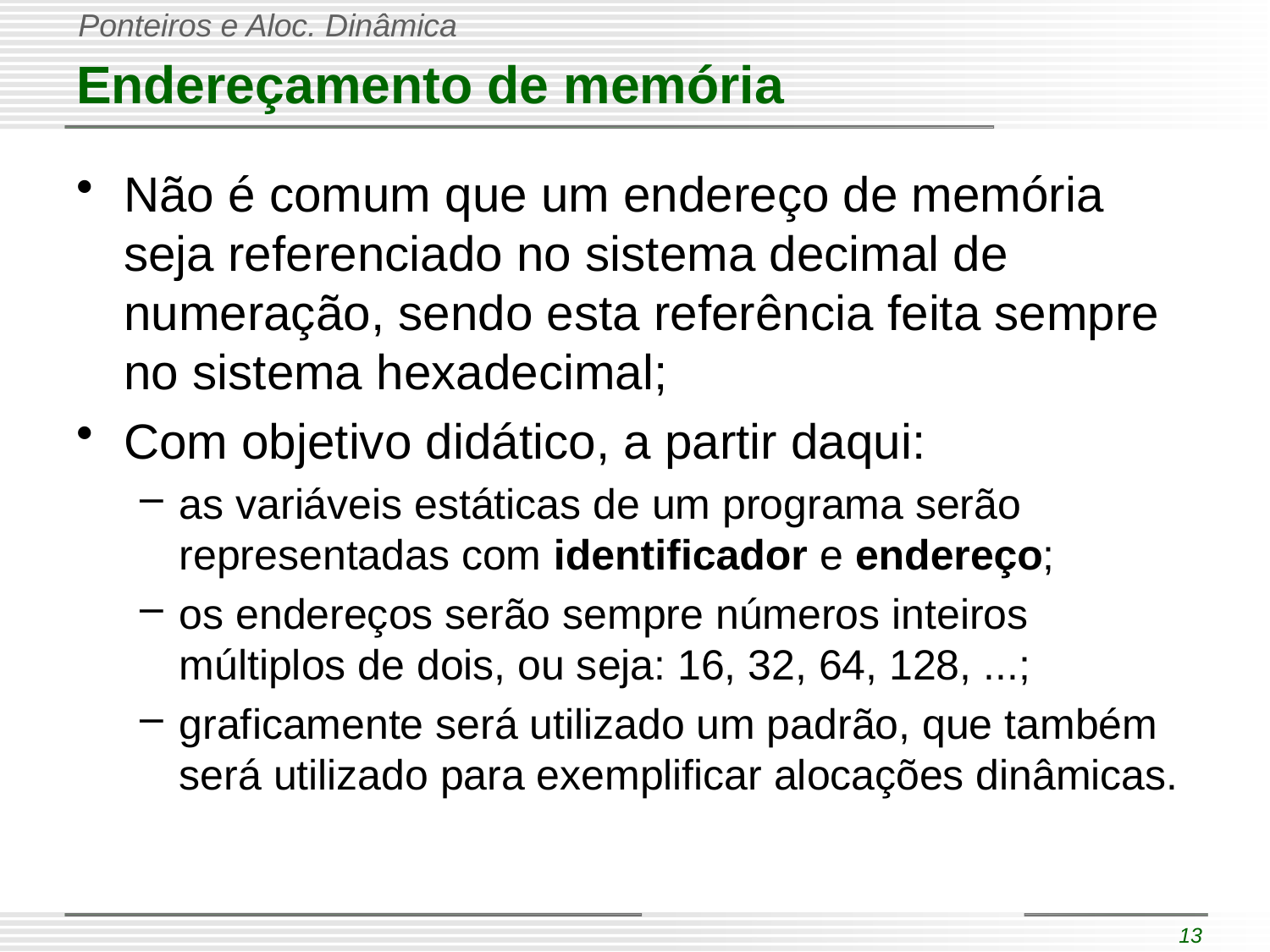

# Endereçamento de memória
Não é comum que um endereço de memória seja referenciado no sistema decimal de numeração, sendo esta referência feita sempre no sistema hexadecimal;
Com objetivo didático, a partir daqui:
as variáveis estáticas de um programa serão representadas com identificador e endereço;
os endereços serão sempre números inteiros múltiplos de dois, ou seja: 16, 32, 64, 128, ...;
graficamente será utilizado um padrão, que também será utilizado para exemplificar alocações dinâmicas.